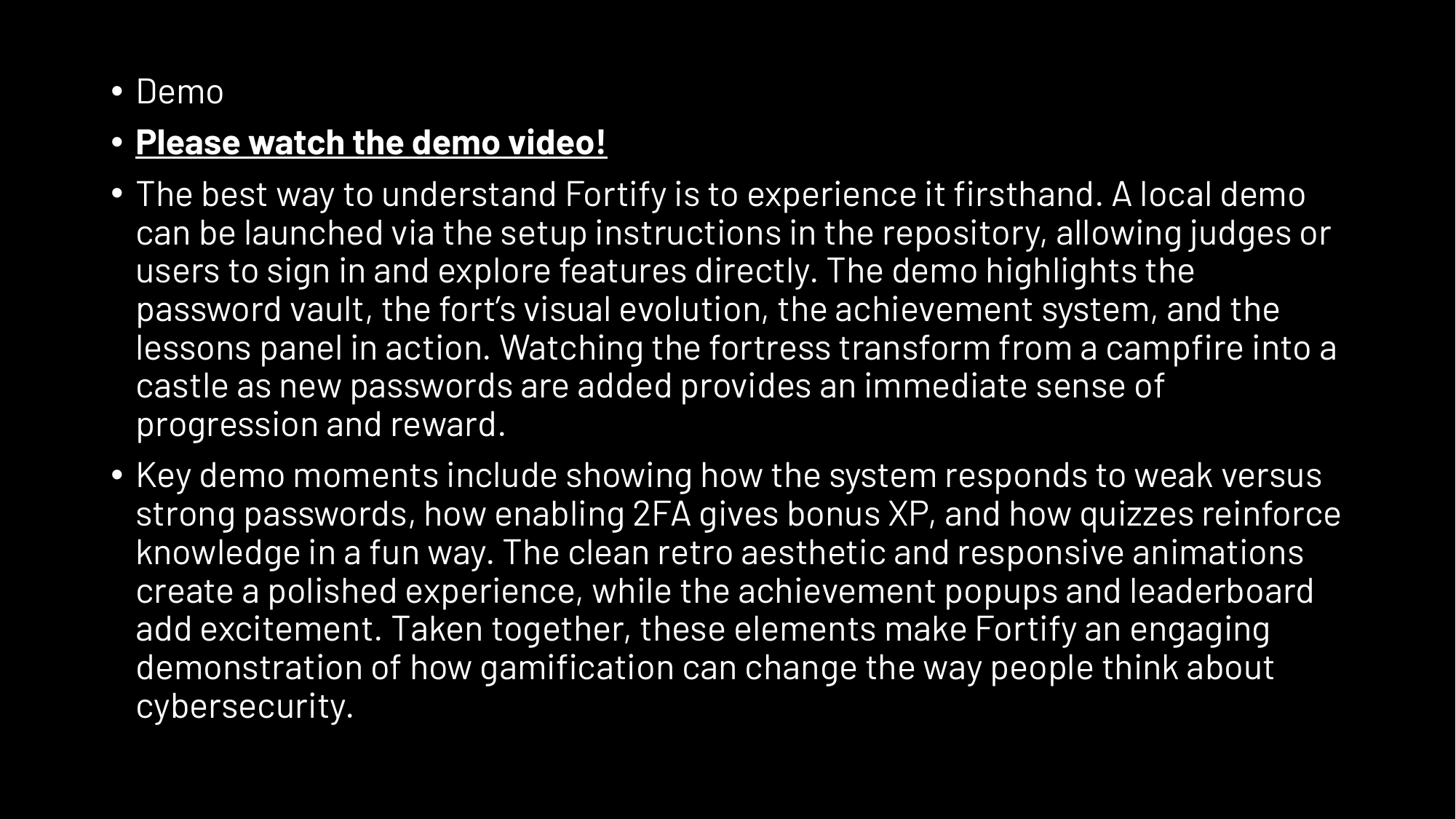

Demo
Please watch the demo video!
The best way to understand Fortify is to experience it firsthand. A local demo can be launched via the setup instructions in the repository, allowing judges or users to sign in and explore features directly. The demo highlights the password vault, the fort’s visual evolution, the achievement system, and the lessons panel in action. Watching the fortress transform from a campfire into a castle as new passwords are added provides an immediate sense of progression and reward.
Key demo moments include showing how the system responds to weak versus strong passwords, how enabling 2FA gives bonus XP, and how quizzes reinforce knowledge in a fun way. The clean retro aesthetic and responsive animations create a polished experience, while the achievement popups and leaderboard add excitement. Taken together, these elements make Fortify an engaging demonstration of how gamification can change the way people think about cybersecurity.